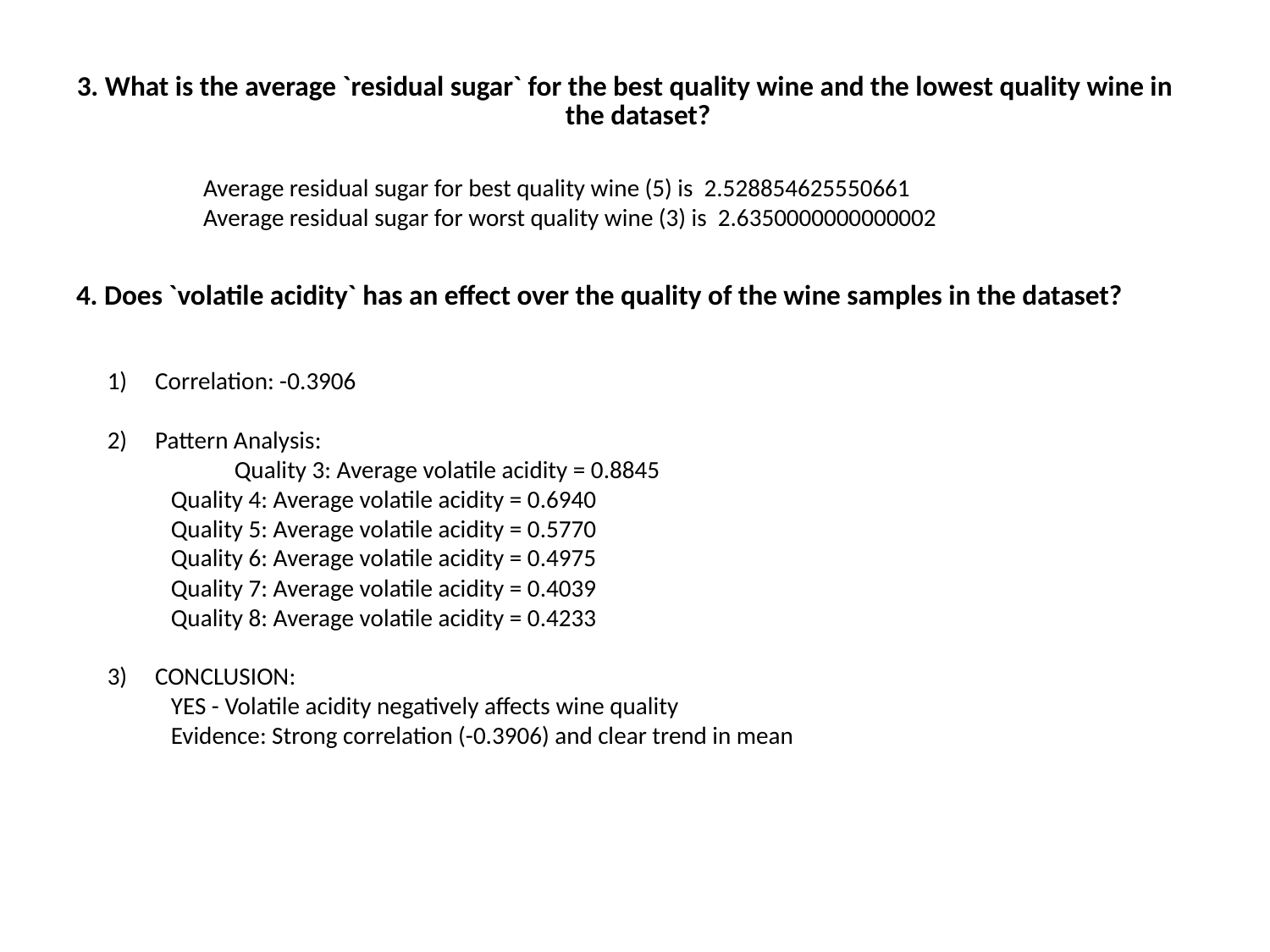

# 3. What is the average `residual sugar` for the best quality wine and the lowest quality wine in     the dataset?
	Average residual sugar for best quality wine (5) is  2.528854625550661
	Average residual sugar for worst quality wine (3) is  2.6350000000000002

4. Does `volatile acidity` has an effect over the quality of the wine samples in the dataset?

Correlation: -0.3906

Pattern Analysis:
	Quality 3: Average volatile acidity = 0.8845
Quality 4: Average volatile acidity = 0.6940
Quality 5: Average volatile acidity = 0.5770
Quality 6: Average volatile acidity = 0.4975
Quality 7: Average volatile acidity = 0.4039
Quality 8: Average volatile acidity = 0.4233

CONCLUSION:
YES - Volatile acidity negatively affects wine quality
Evidence: Strong correlation (-0.3906) and clear trend in mean